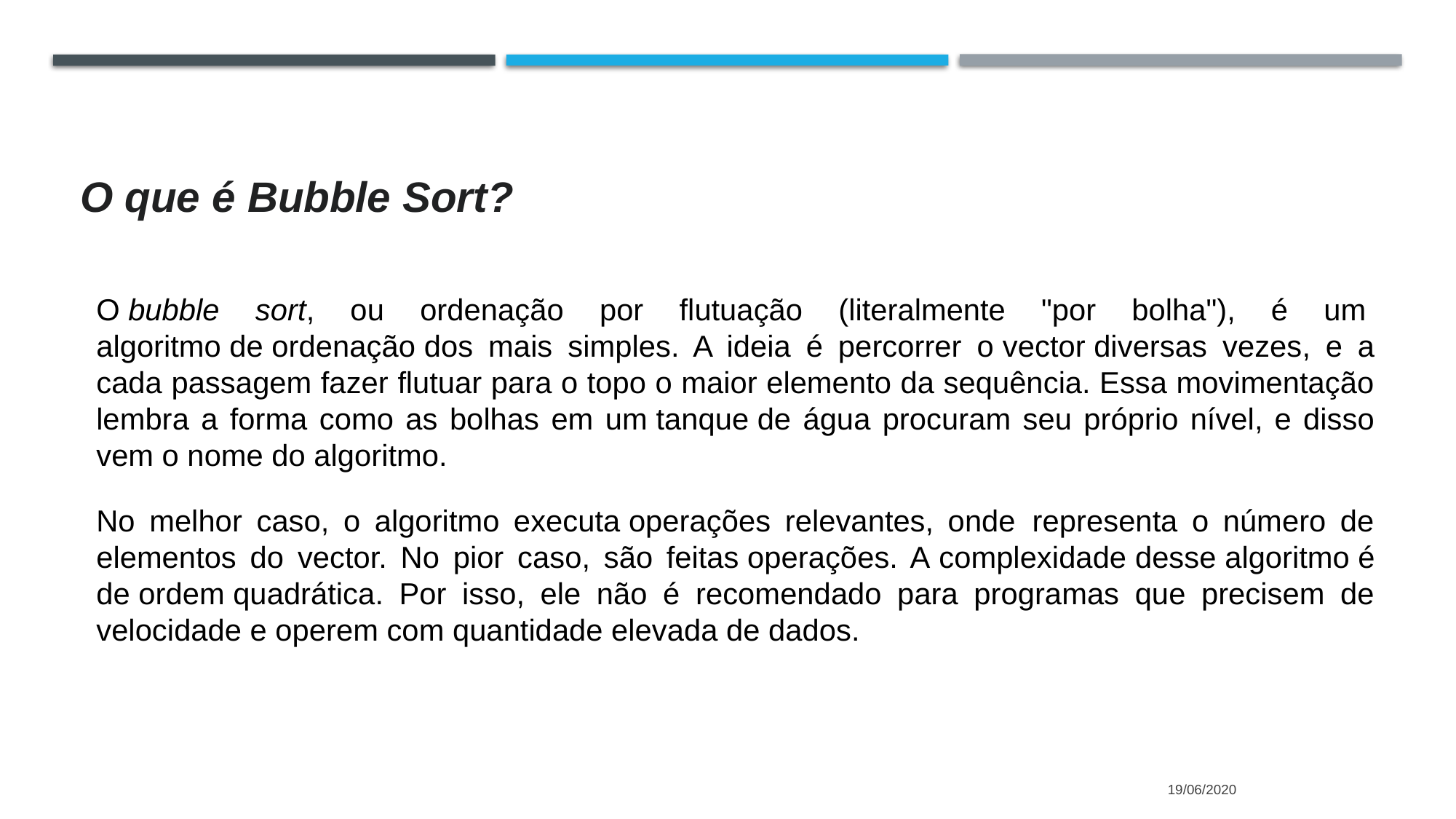

# O que é Bubble Sort?
O bubble sort, ou ordenação por flutuação (literalmente "por bolha"), é um algoritmo de ordenação dos mais simples. A ideia é percorrer o vector diversas vezes, e a cada passagem fazer flutuar para o topo o maior elemento da sequência. Essa movimentação lembra a forma como as bolhas em um tanque de água procuram seu próprio nível, e disso vem o nome do algoritmo.

No melhor caso, o algoritmo executa operações relevantes, onde  representa o número de elementos do vector. No pior caso, são feitas operações. A complexidade desse algoritmo é de ordem quadrática. Por isso, ele não é recomendado para programas que precisem de velocidade e operem com quantidade elevada de dados.
19/06/2020